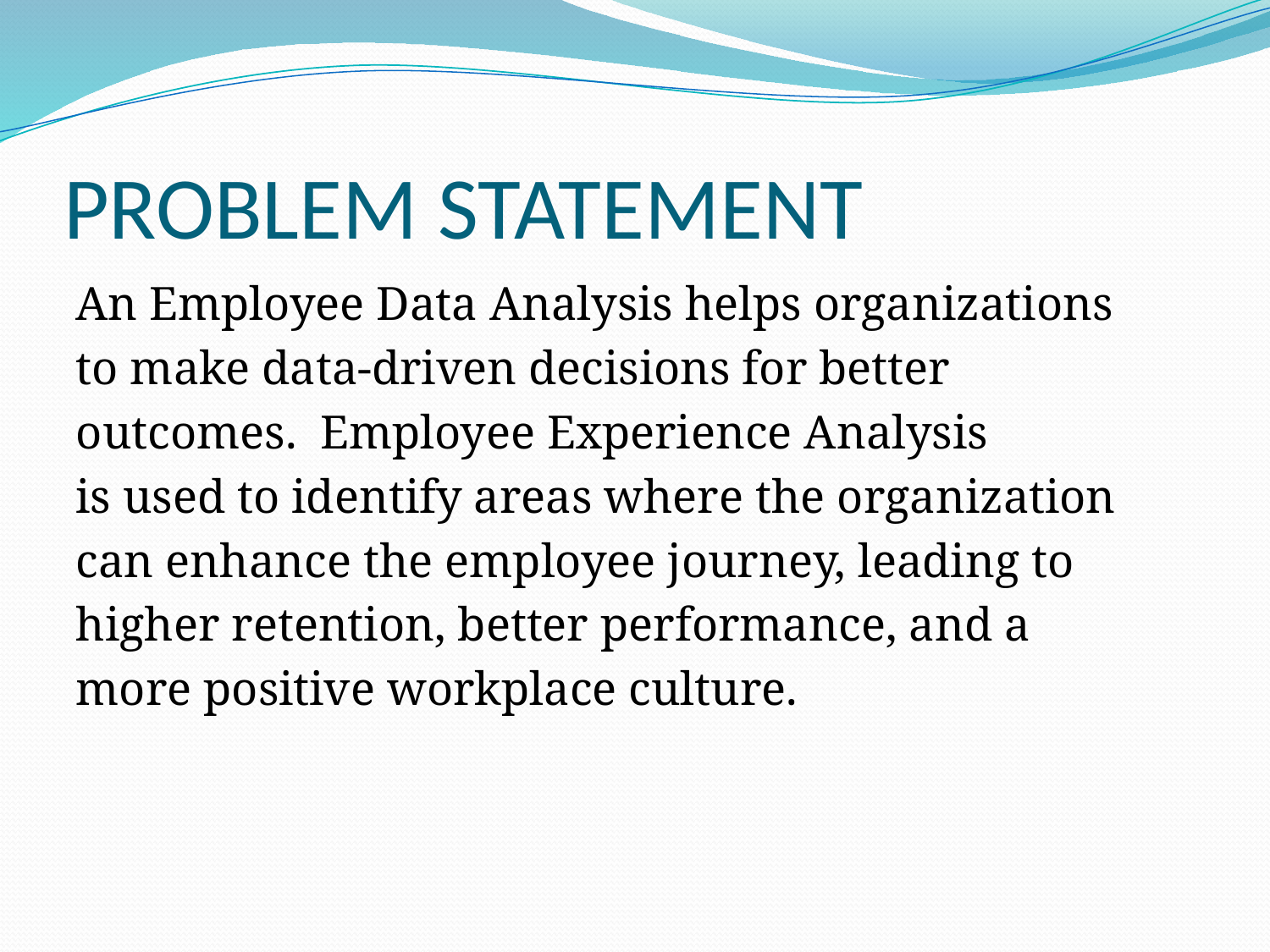

# PROBLEM STATEMENT
An Employee Data Analysis helps organizations
to make data-driven decisions for better
outcomes.  Employee Experience Analysis
is used to identify areas where the organization
can enhance the employee journey, leading to
higher retention, better performance, and a
more positive workplace culture.